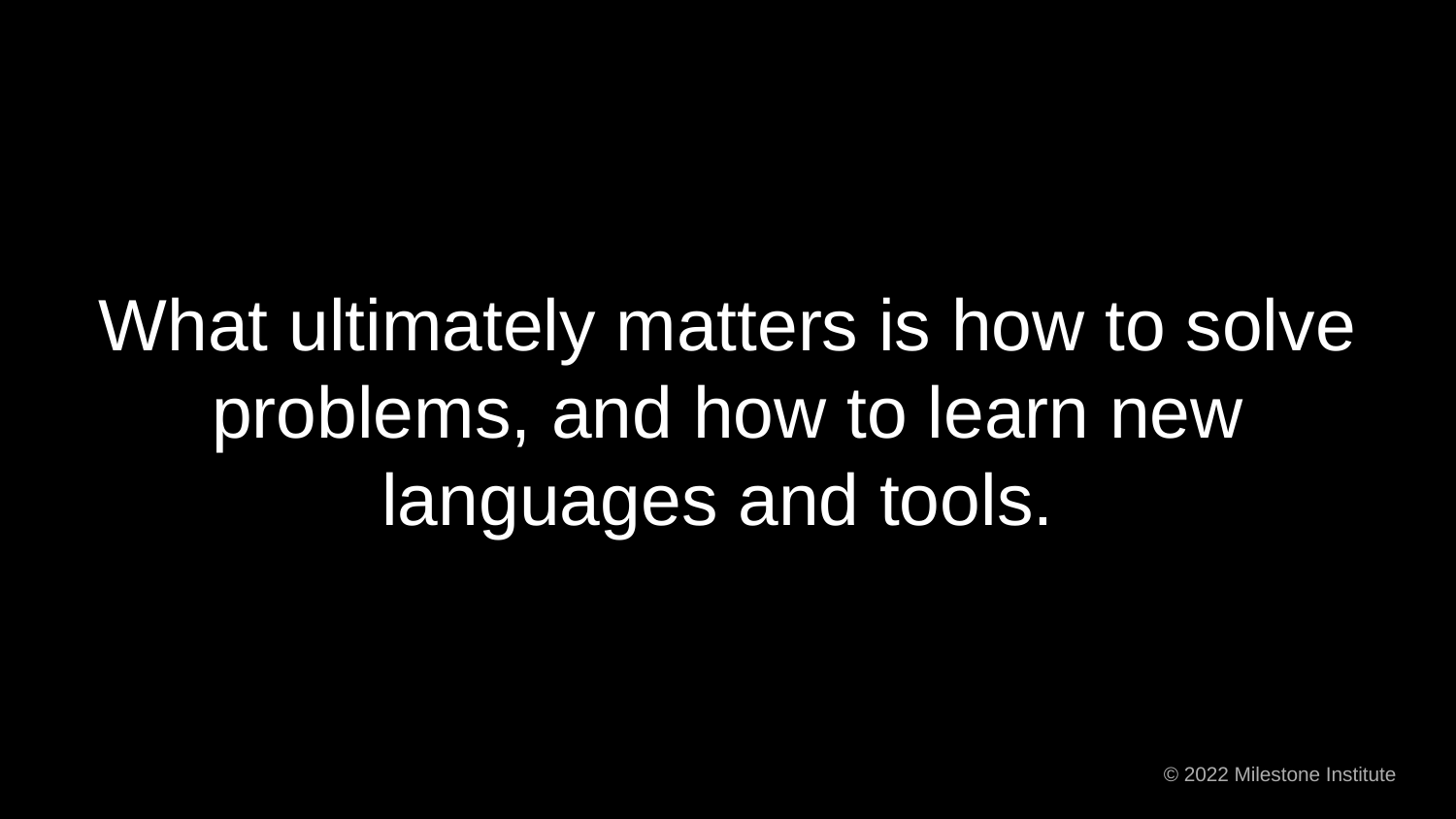

# What ultimately matters is how to solve problems, and how to learn new languages and tools.